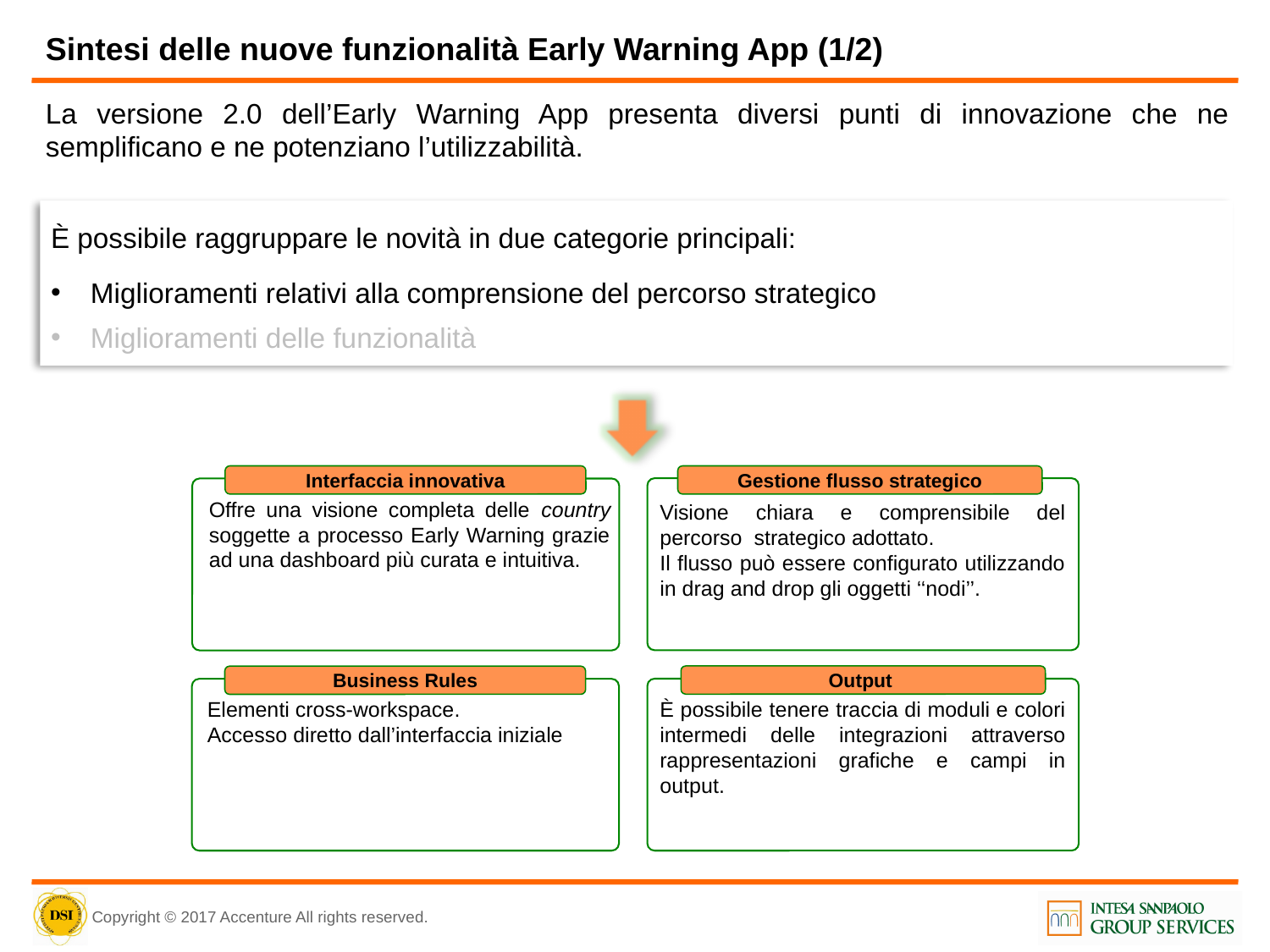

Sintesi delle nuove funzionalità Early Warning App (1/2)
La versione 2.0 dell’Early Warning App presenta diversi punti di innovazione che ne semplificano e ne potenziano l’utilizzabilità.

È possibile raggruppare le novità in due categorie principali:
Miglioramenti relativi alla comprensione del percorso strategico
Miglioramenti delle funzionalità

Interfaccia innovativa

Offre una visione completa delle country soggette a processo Early Warning grazie ad una dashboard più curata e intuitiva.
Business Rules

Elementi cross-workspace.
Accesso diretto dall’interfaccia iniziale
Gestione flusso strategico

Visione chiara e comprensibile del percorso  strategico adottato.
Il flusso può essere configurato utilizzando in drag and drop gli oggetti ‘‘nodi’’.
Output

È possibile tenere traccia di moduli e colori intermedi delle integrazioni attraverso rappresentazioni grafiche e campi in output.
Copyright © 2017 Accenture All rights reserved.